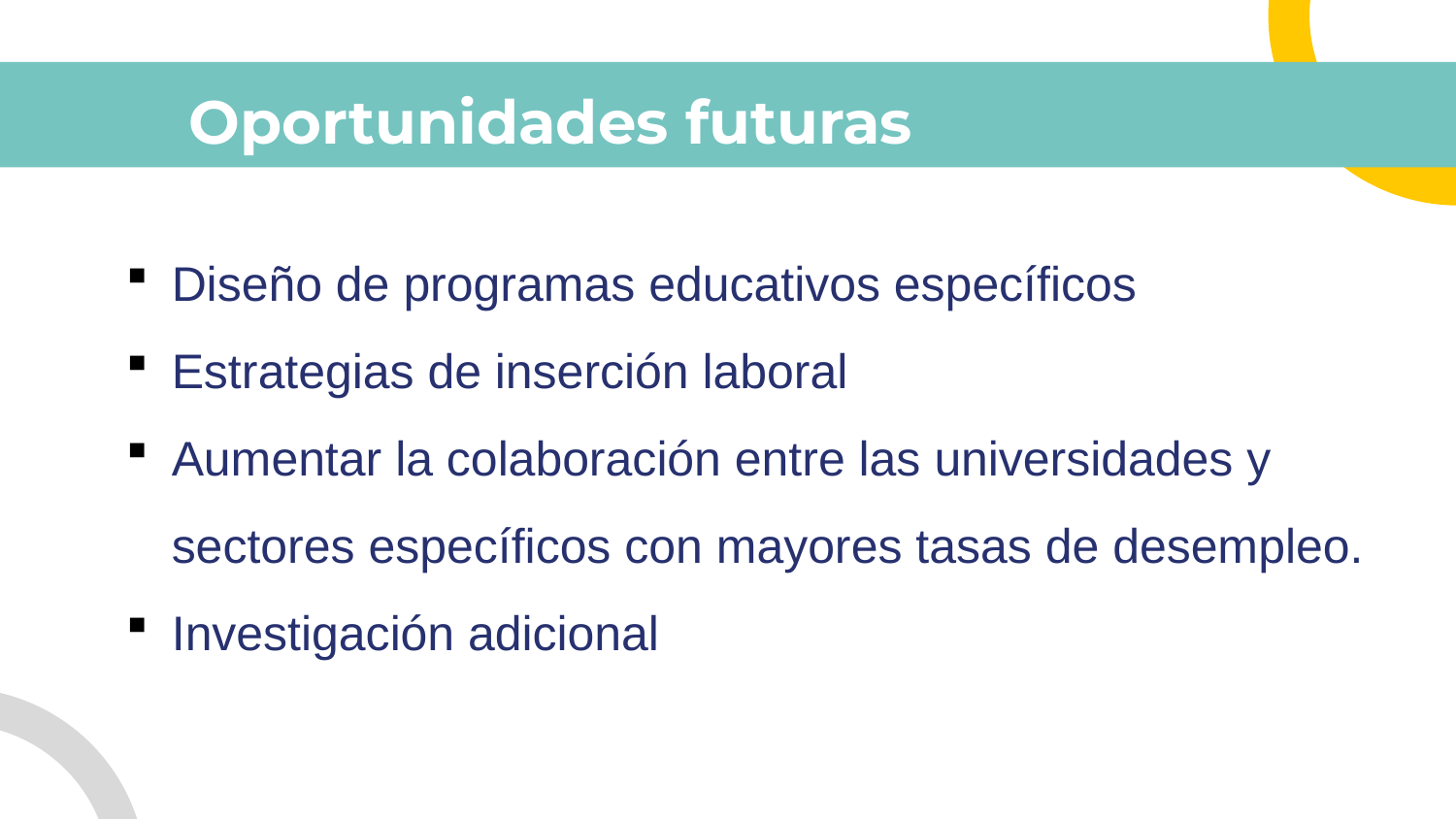

# Oportunidades futuras
Diseño de programas educativos específicos
Estrategias de inserción laboral
Aumentar la colaboración entre las universidades y sectores específicos con mayores tasas de desempleo.
Investigación adicional